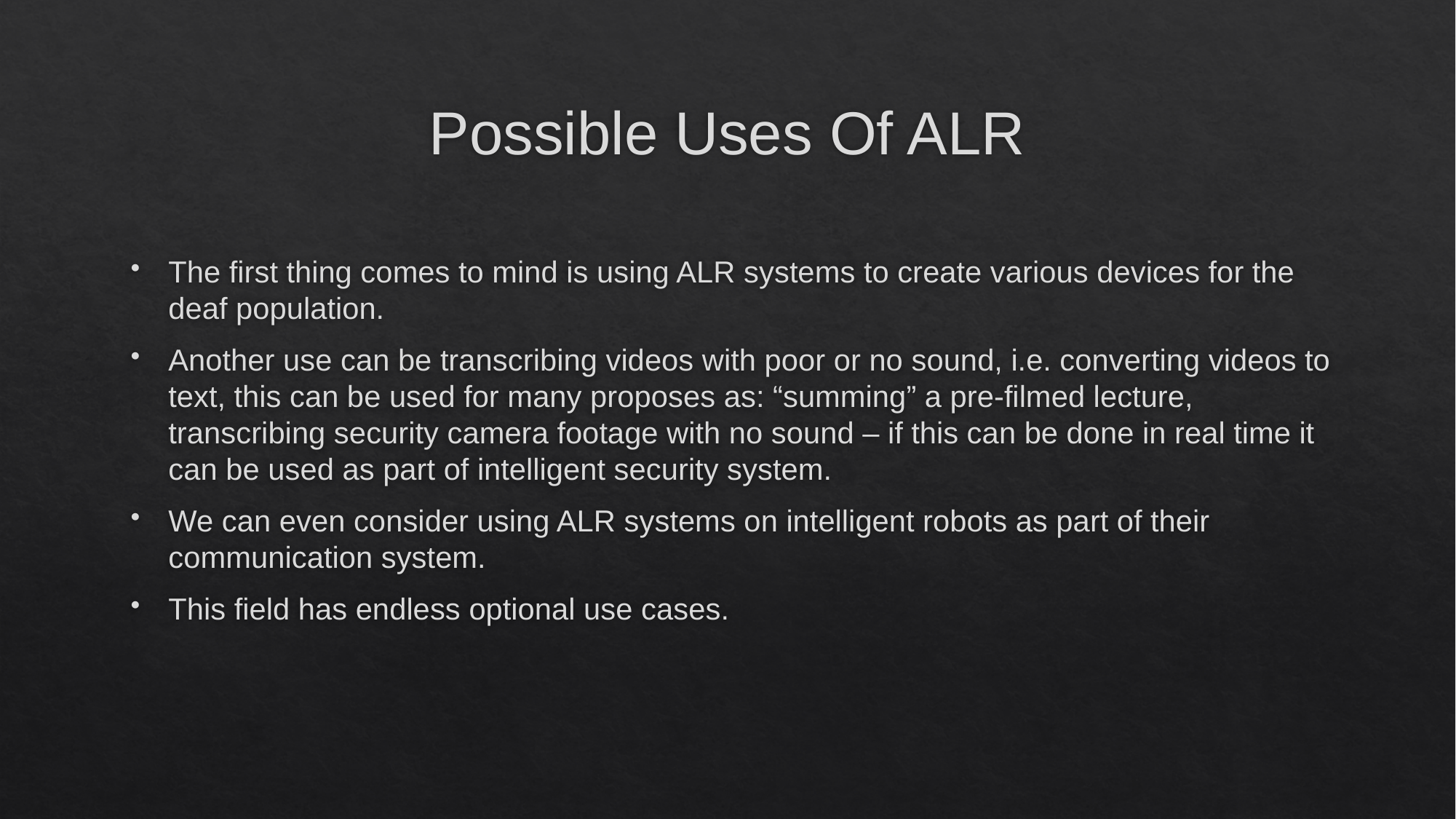

# Possible Uses Of ALR
The first thing comes to mind is using ALR systems to create various devices for the deaf population.
Another use can be transcribing videos with poor or no sound, i.e. converting videos to text, this can be used for many proposes as: “summing” a pre-filmed lecture, transcribing security camera footage with no sound – if this can be done in real time it can be used as part of intelligent security system.
We can even consider using ALR systems on intelligent robots as part of their communication system.
This field has endless optional use cases.